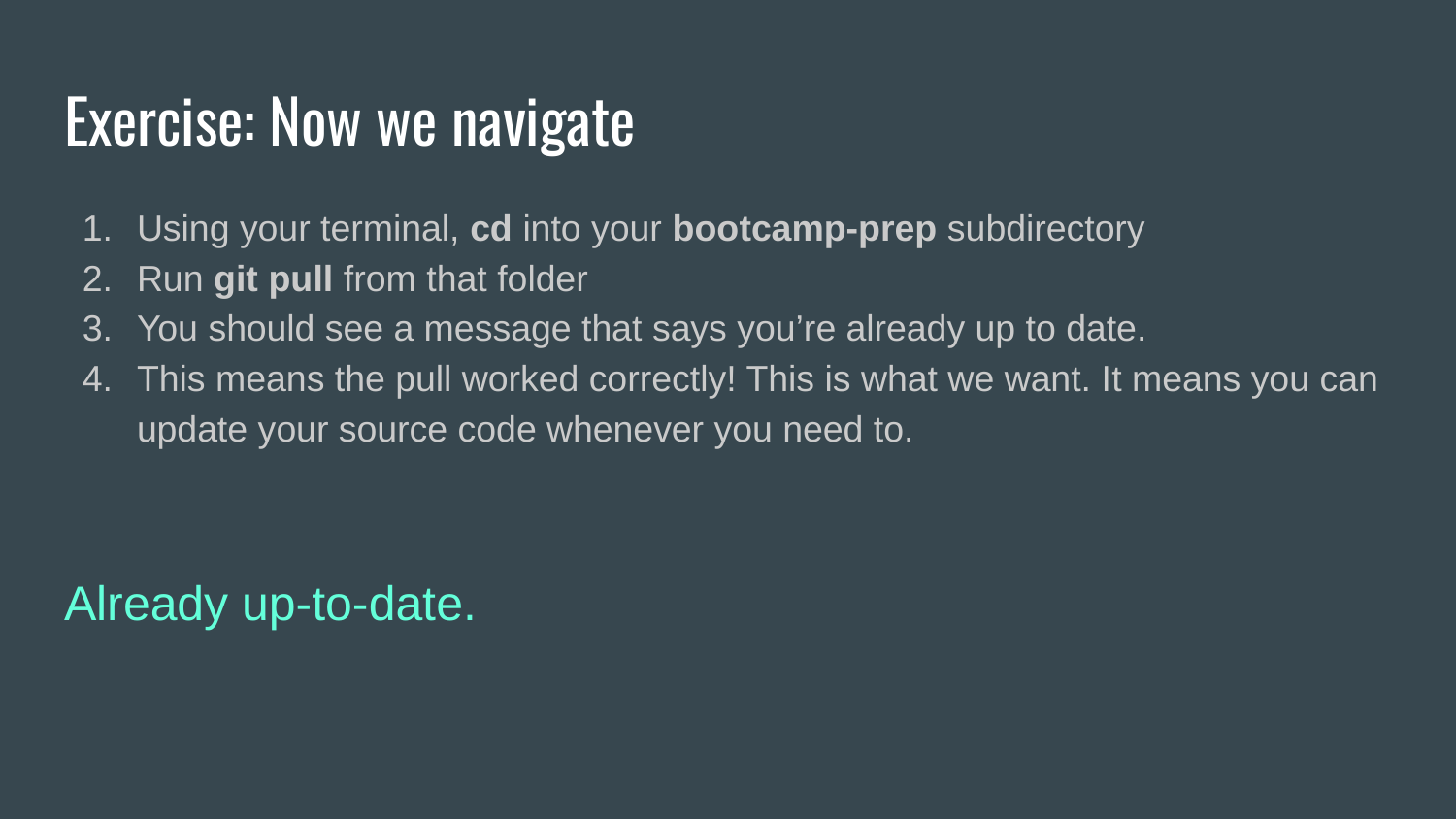

# Exercise: Now we navigate
Using your terminal, cd into your bootcamp-prep subdirectory
Run git pull from that folder
You should see a message that says you’re already up to date.
This means the pull worked correctly! This is what we want. It means you can update your source code whenever you need to.

Already up-to-date.